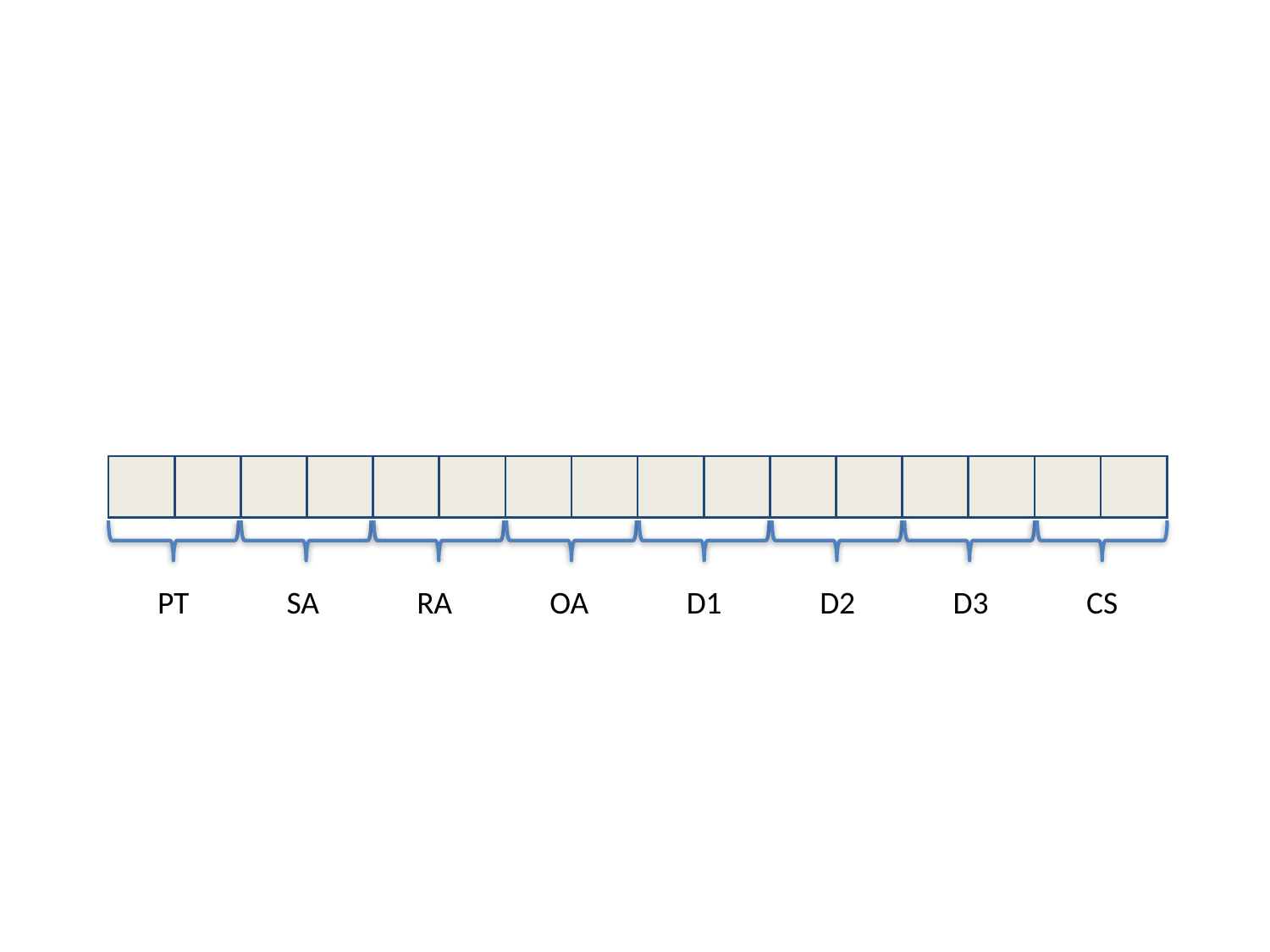

|  |  |  |  |  |  |  |  |  |  |  |  |  |  |  |  |
| --- | --- | --- | --- | --- | --- | --- | --- | --- | --- | --- | --- | --- | --- | --- | --- |

PT
SA
RA
OA
D1
D2
D3
CS